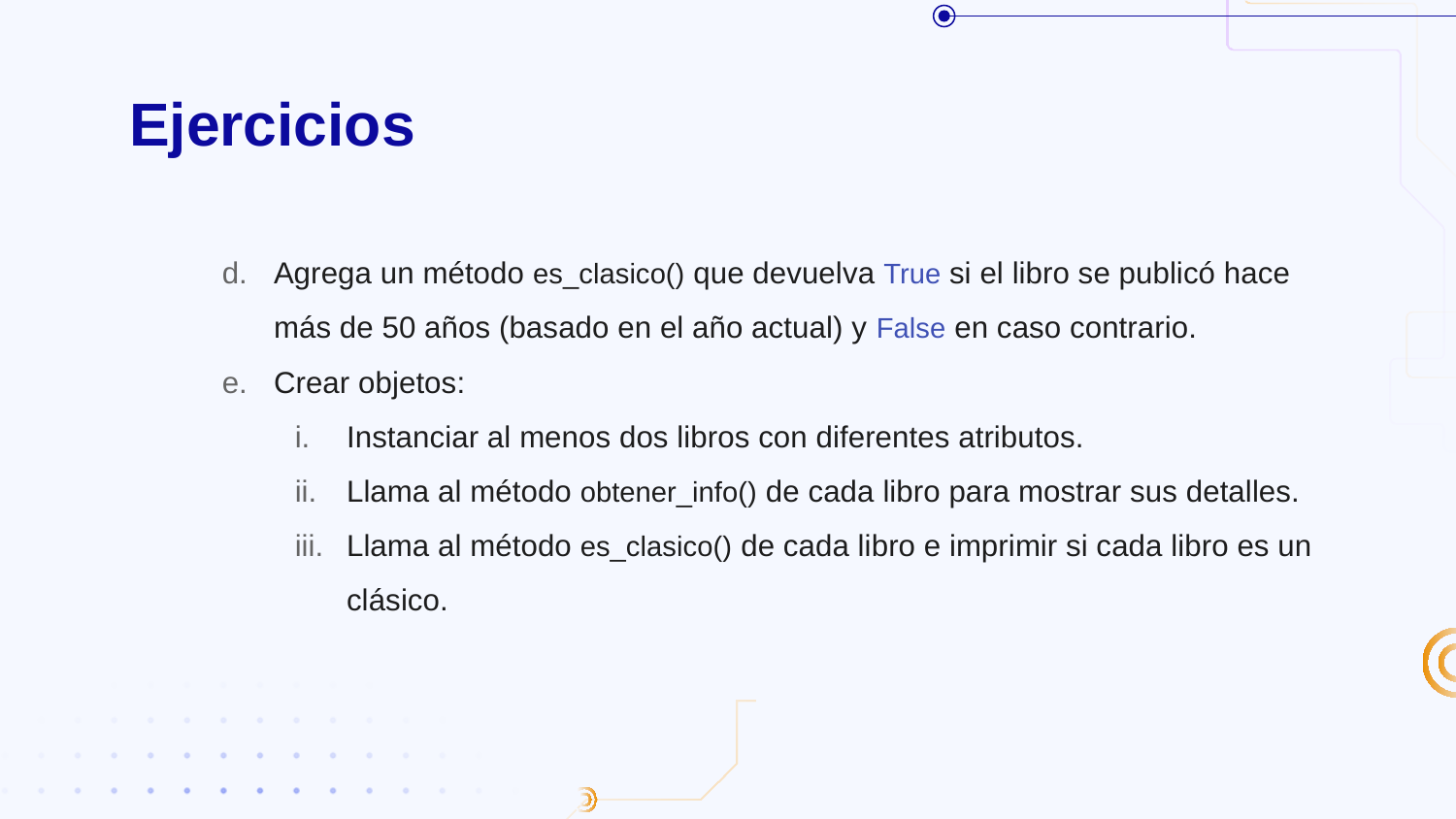

# Ejercicios

Agrega un método es_clasico() que devuelva True si el libro se publicó hace más de 50 años (basado en el año actual) y False en caso contrario.
Crear objetos:
Instanciar al menos dos libros con diferentes atributos.
Llama al método obtener_info() de cada libro para mostrar sus detalles.
Llama al método es_clasico() de cada libro e imprimir si cada libro es un clásico.